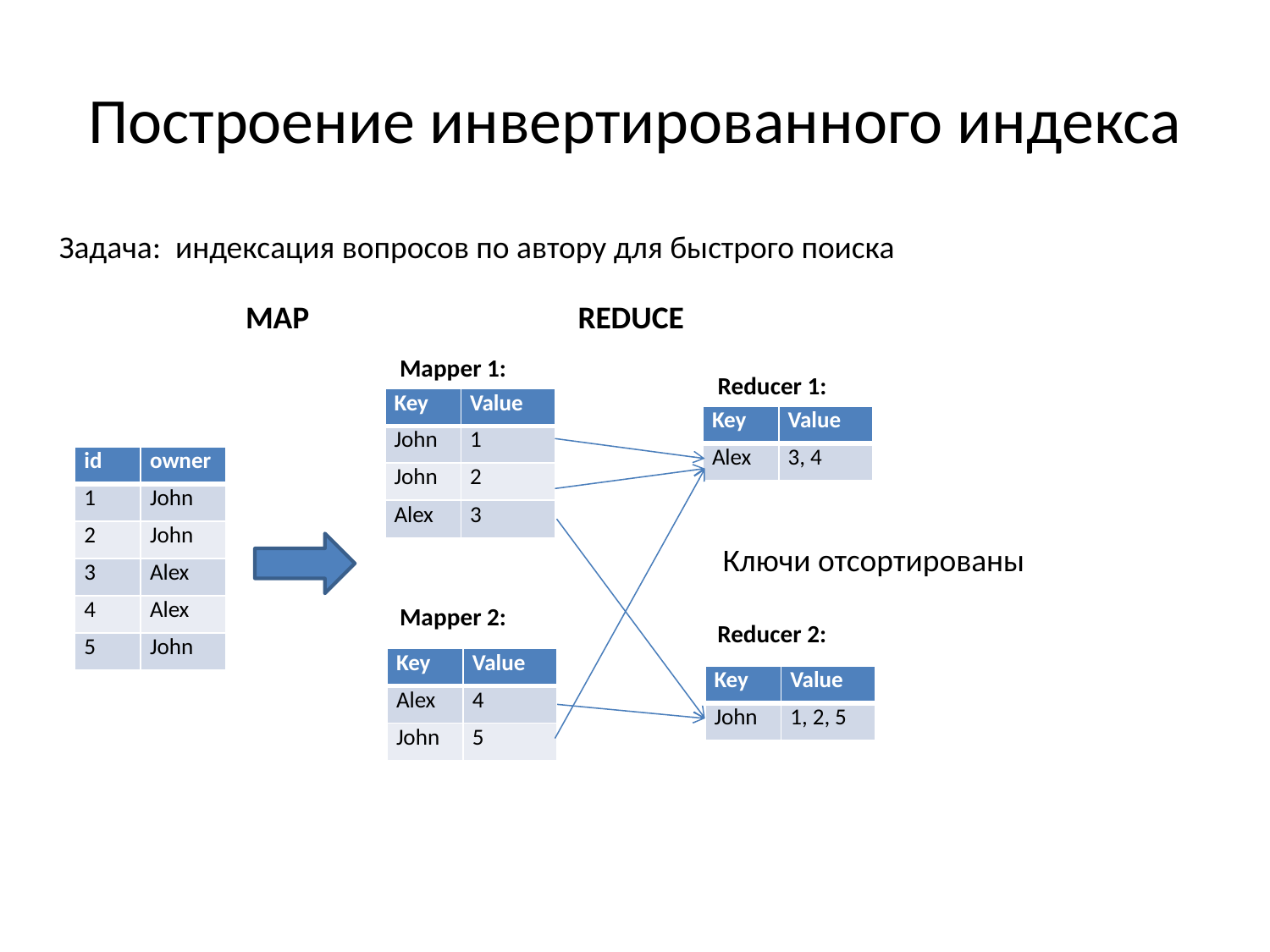

# Построение инвертированного индекса
Задача:  индексация вопросов по автору для быстрого поиска
MAP
REDUCE
Mapper 1:
Reducer 1:
| Key | Value |
| --- | --- |
| John | 1 |
| John | 2 |
| Alex | 3 |
| Key | Value |
| --- | --- |
| Alex | 3, 4 |
| id | owner |
| --- | --- |
| 1 | John |
| 2 | John |
| 3 | Alex |
| 4 | Alex |
| 5 | John |

Ключи отсортированы
Mapper 2:
Reducer 2:
| Key | Value |
| --- | --- |
| Alex | 4 |
| John | 5 |
| Key | Value |
| --- | --- |
| John | 1, 2, 5 |